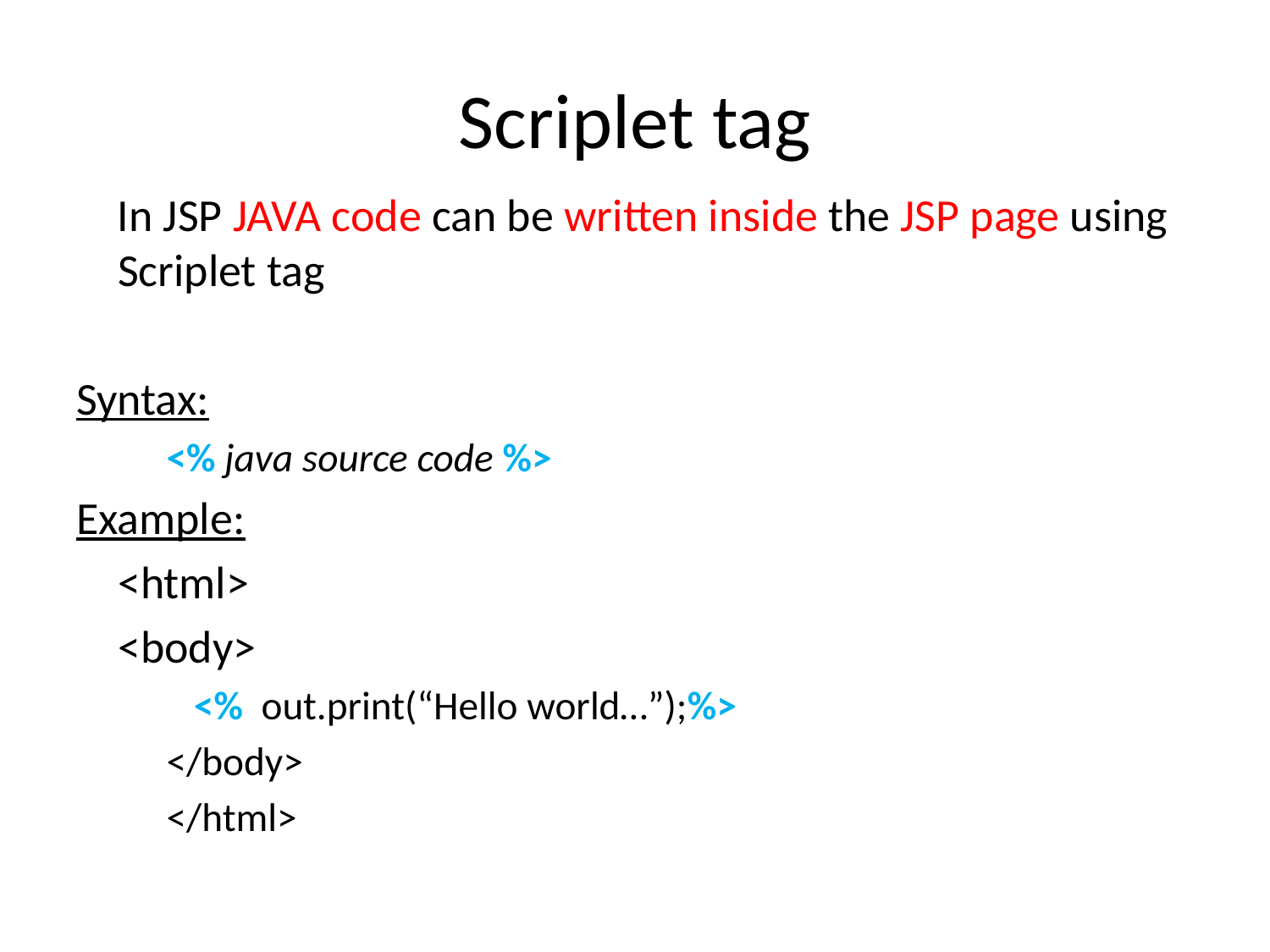

# Scriplet tag
    In JSP JAVA code can be written inside the JSP page using Scriplet tag

Syntax:
			<% java source code %>
Example:
		<html>
			<body>
			   <%  out.print(“Hello world…”);%>
			</body>
		</html>